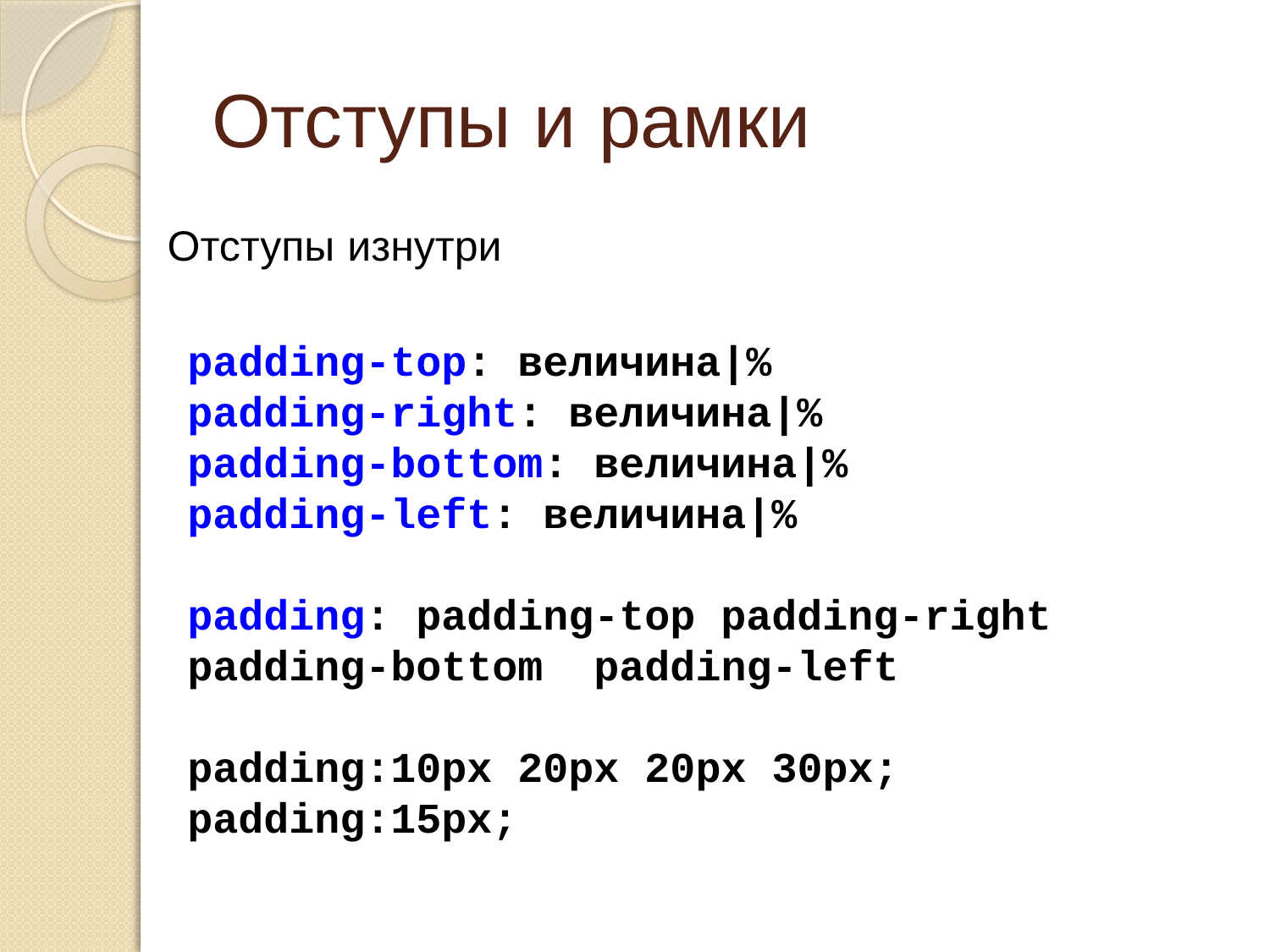

Отступы и рамки
# Отступы изнутри
padding-top: величина|%
padding-right: величина|%
padding-bottom: величина|%
padding-left: величина|%

padding: padding-top padding-right padding-bottom  padding-left

padding:10px 20px 20px 30px;
padding:15px;